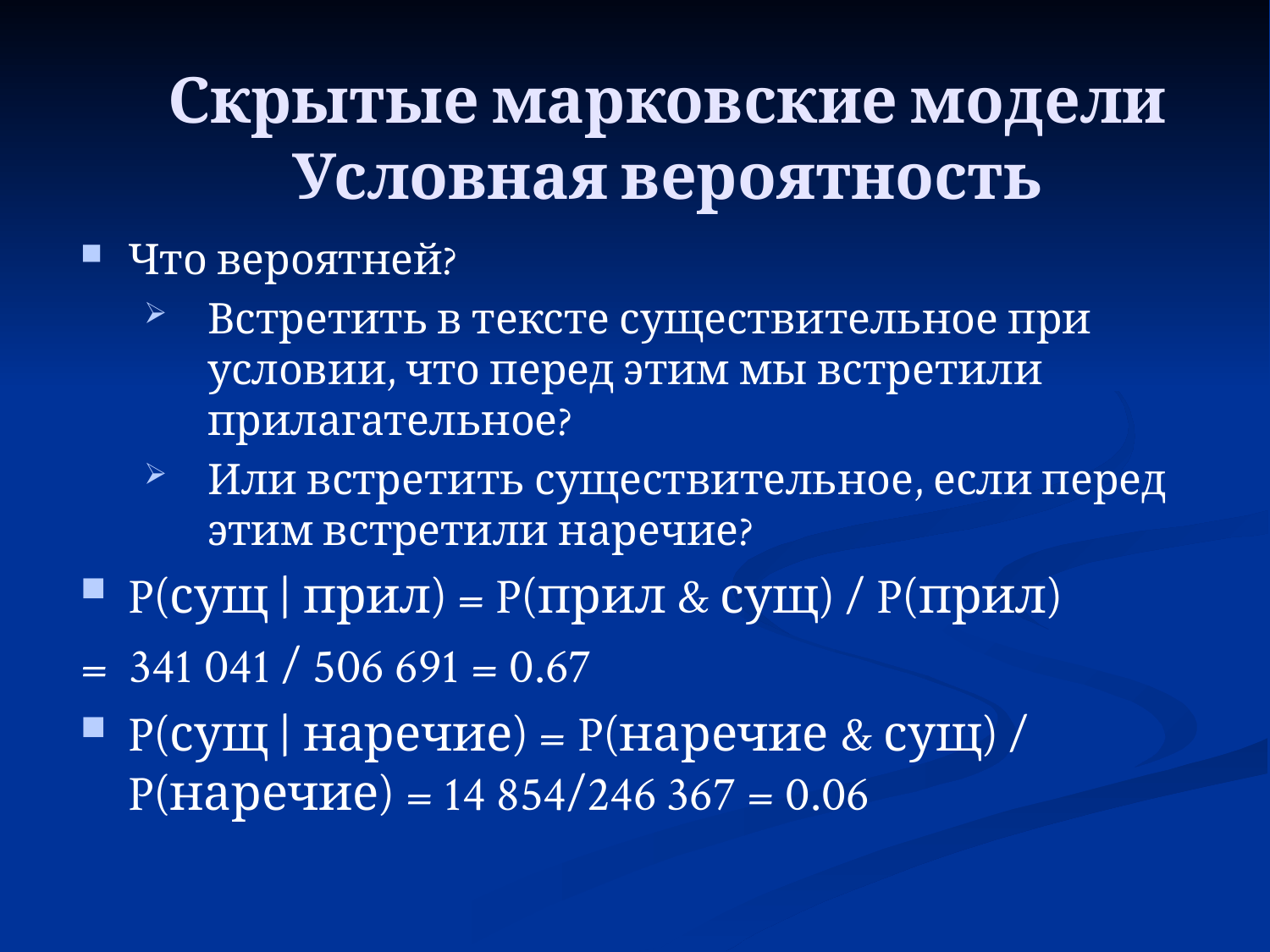

# Скрытые марковские модели Условная вероятность
Что вероятней?
Встретить в тексте существительное при условии, что перед этим мы встретили прилагательное?
Или встретить существительное, если перед этим встретили наречие?
P(сущ | прил) = P(прил & сущ) / P(прил)
=  341 041 / 506 691 = 0.67
P(сущ | наречие) = P(наречие & сущ) / P(наречие) = 14 854/246 367 = 0.06